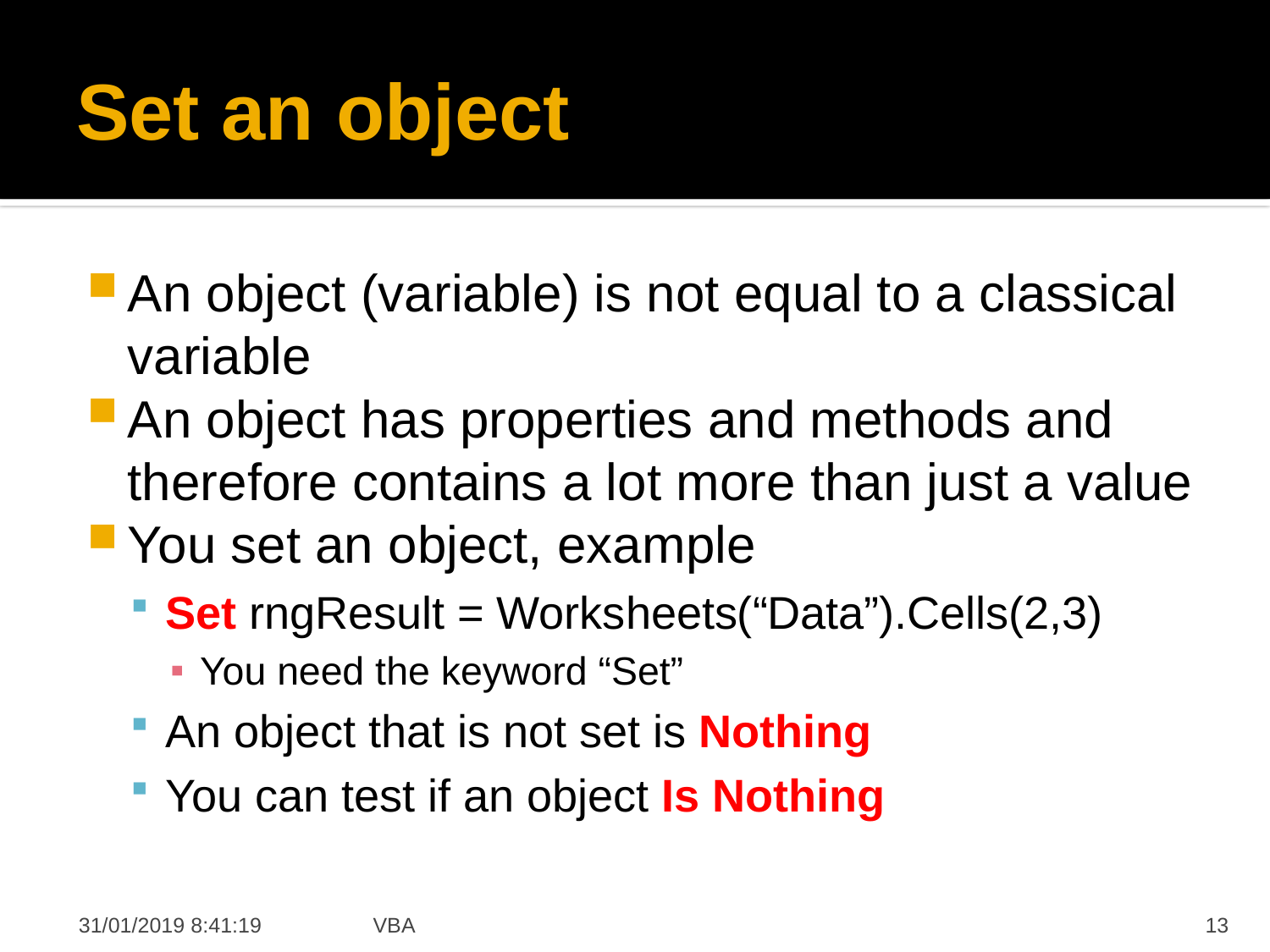

# Set an object
An object (variable) is not equal to a classical variable
An object has properties and methods and therefore contains a lot more than just a value
You set an object, example
Set rngResult = Worksheets(“Data”).Cells(2,3)
You need the keyword “Set”
An object that is not set is Nothing
You can test if an object Is Nothing

31/01/2019 8:41:19
VBA
13